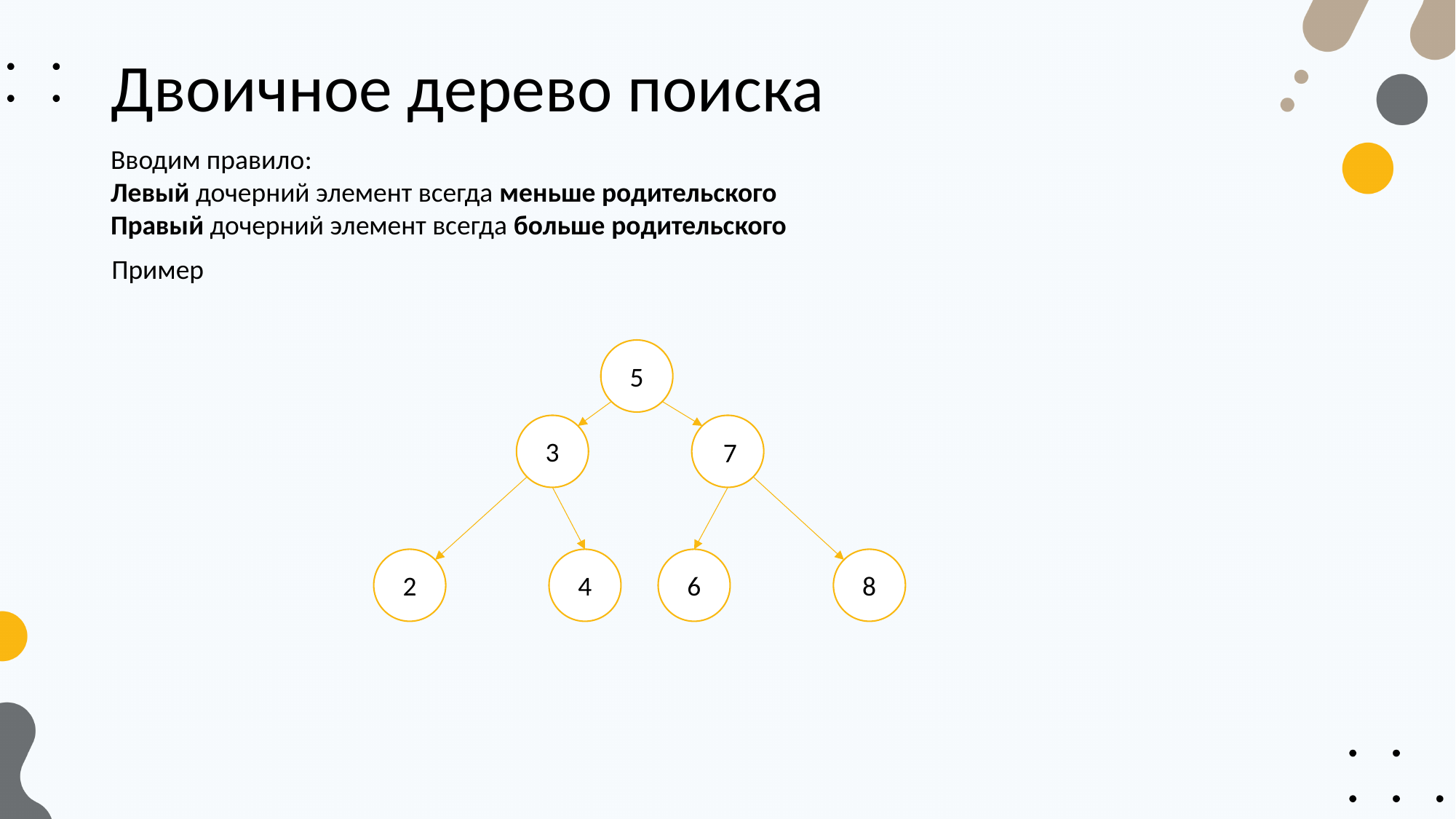

# Двоичное дерево поиска
Вводим правило:
Левый дочерний элемент всегда меньше родительского Правый дочерний элемент всегда больше родительского
Пример

5

3
7

2
4
6
8